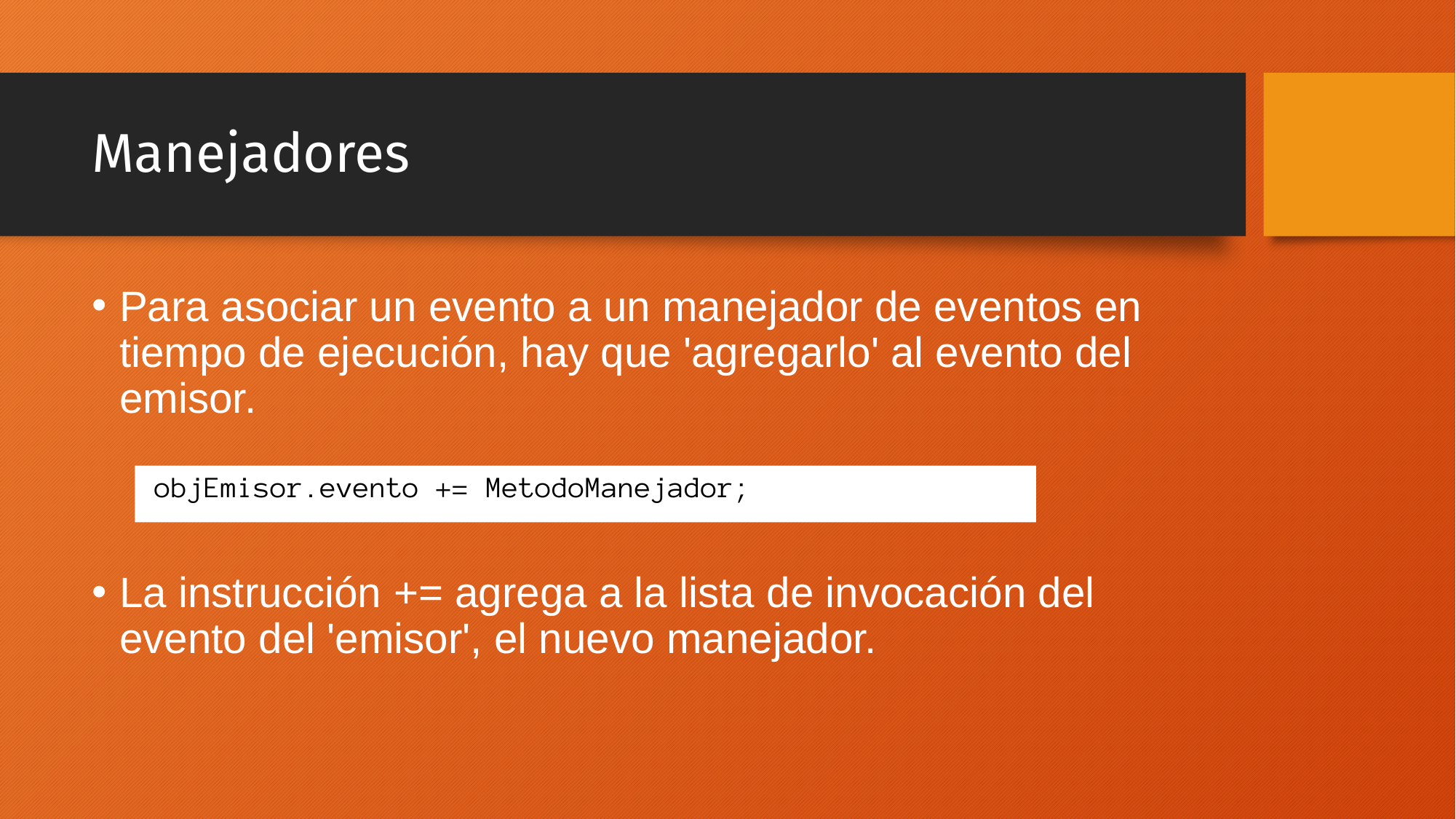

# Manejadores
Para asociar un evento a un manejador de eventos en tiempo de ejecución, hay que 'agregarlo' al evento del emisor.

La instrucción += agrega a la lista de invocación del evento del 'emisor', el nuevo manejador.
objEmisor.evento += MetodoManejador;